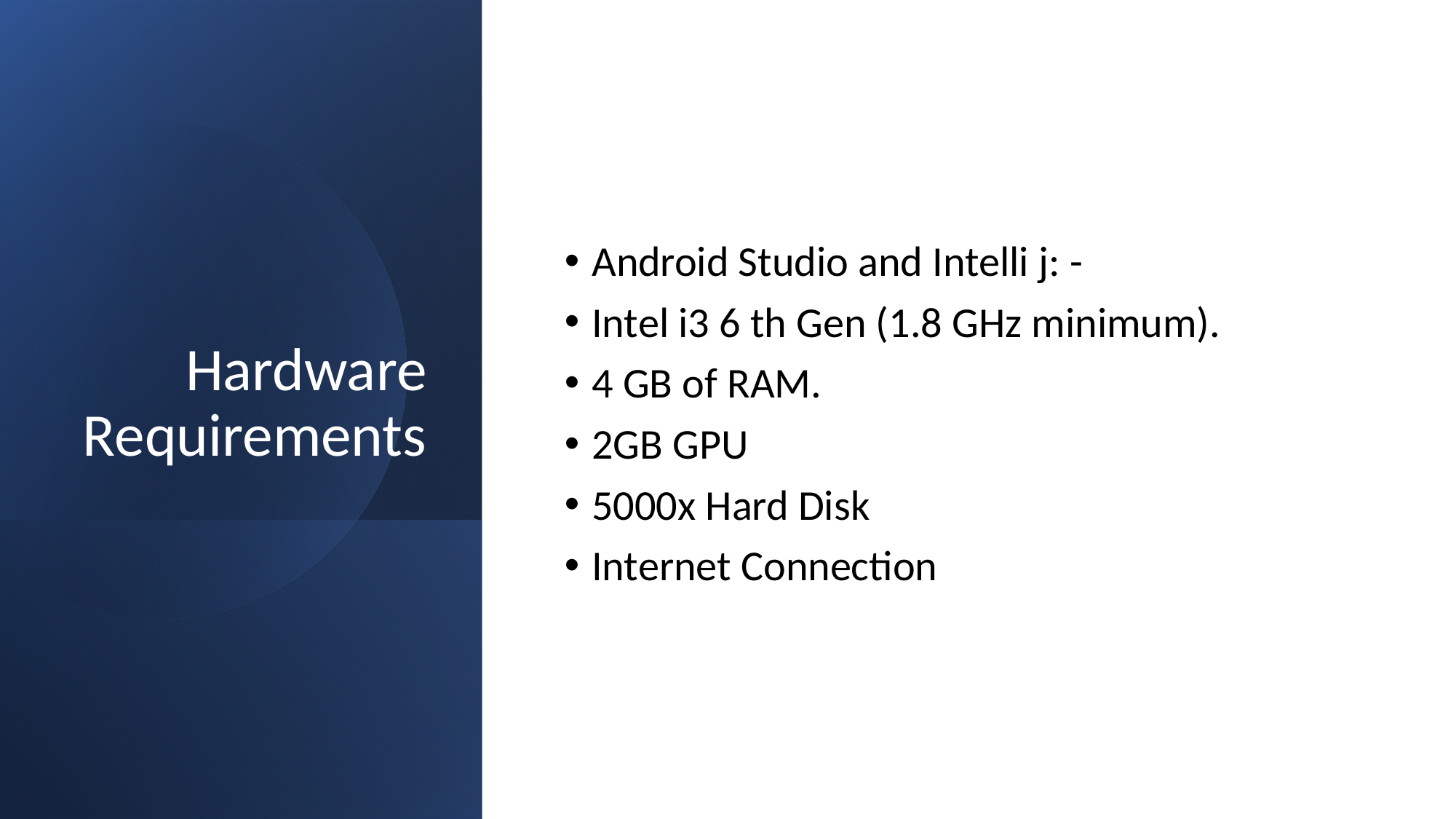

Android Studio and Intelli j: -
Intel i3 6 th Gen (1.8 GHz minimum).
4 GB of RAM.
2GB GPU
5000x Hard Disk
Internet Connection
# Hardware Requirements